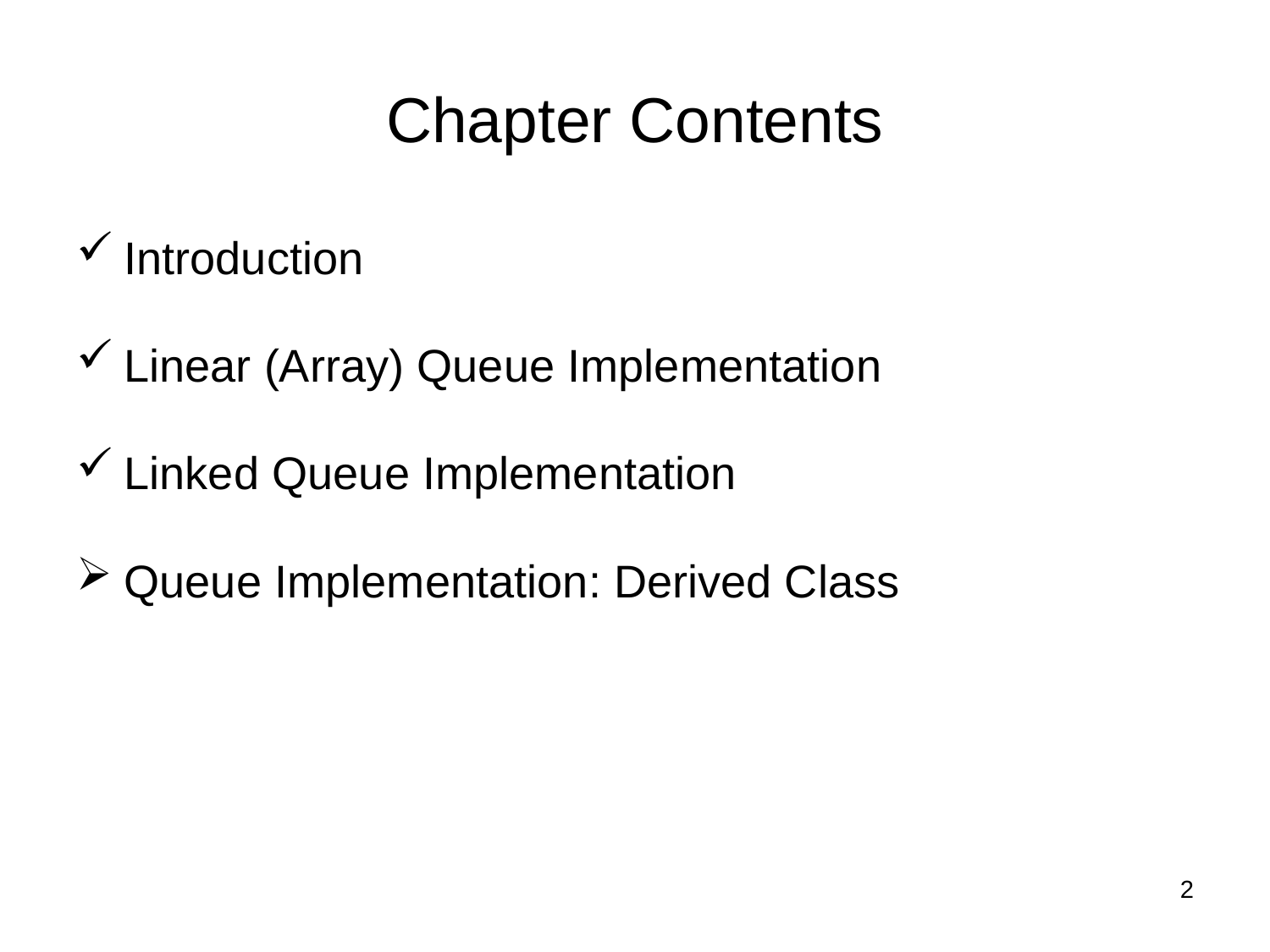

# Chapter Contents
Introduction
Linear (Array) Queue Implementation
Linked Queue Implementation
Queue Implementation: Derived Class
2